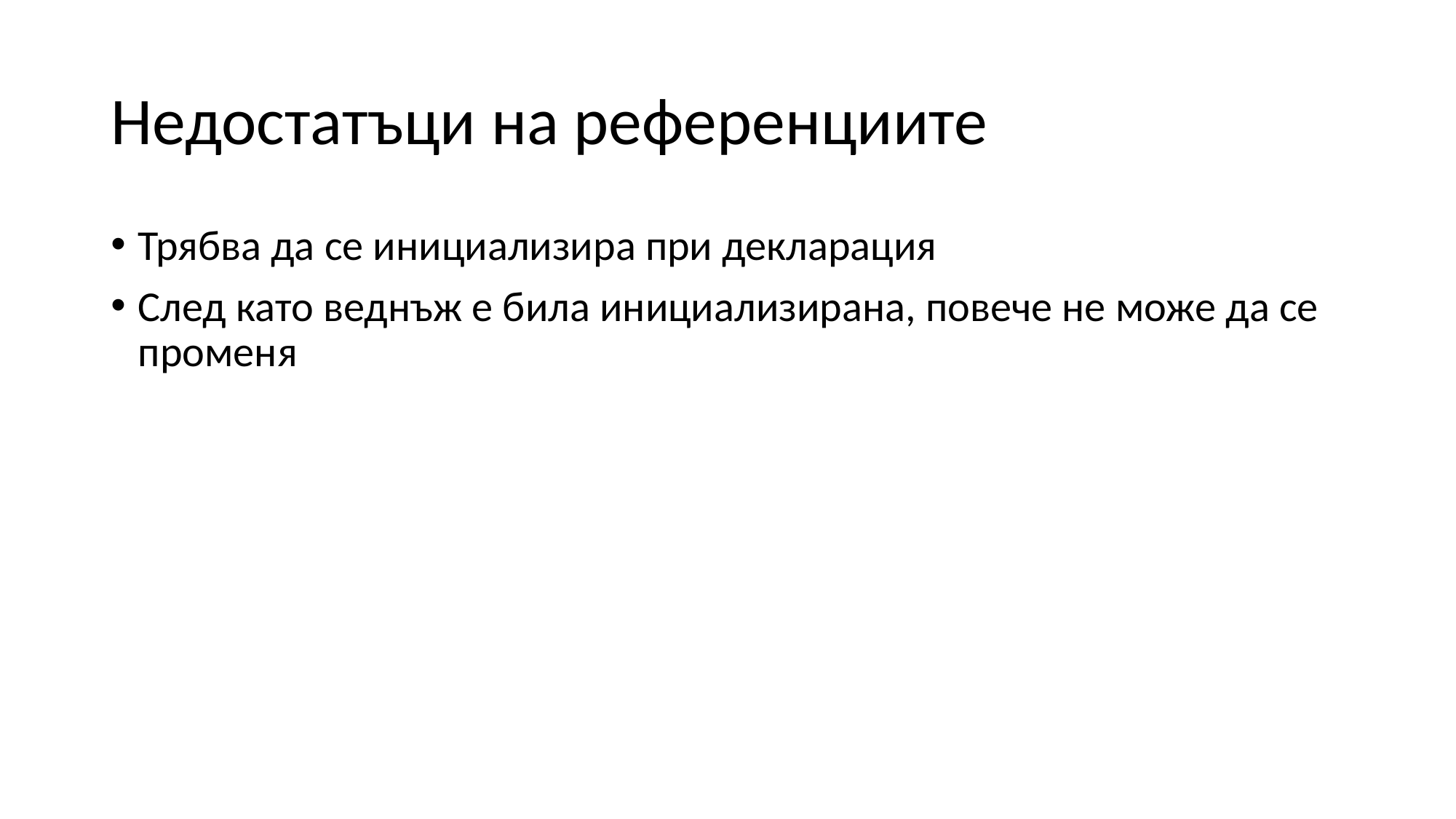

# Недостатъци на референциите
Трябва да се инициализира при декларация
След като веднъж е била инициализирана, повече не може да се променя